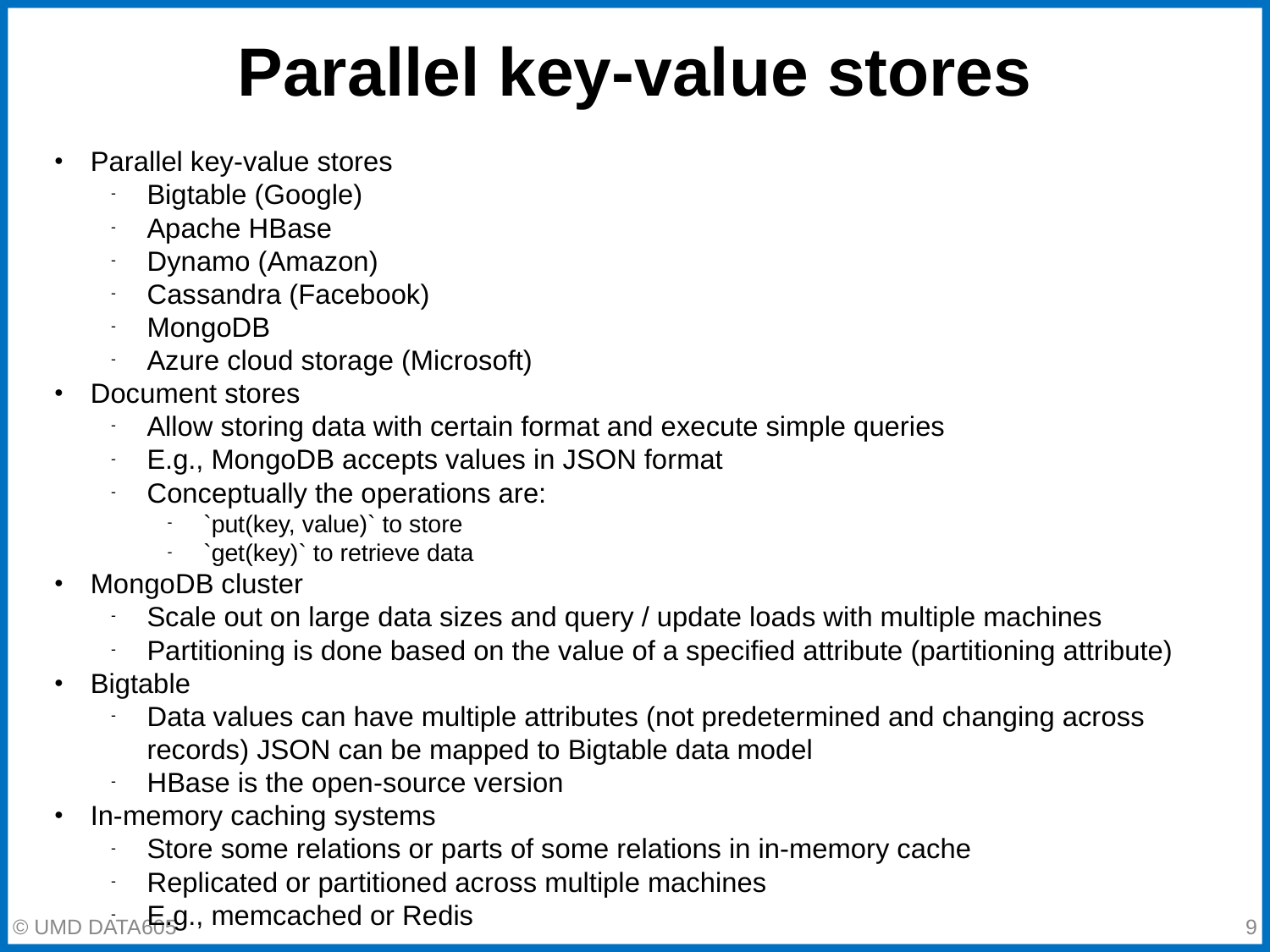

# Parallel key-value stores
Parallel key-value stores
Bigtable (Google)
Apache HBase
Dynamo (Amazon)
Cassandra (Facebook)
MongoDB
Azure cloud storage (Microsoft)
Document stores
Allow storing data with certain format and execute simple queries
E.g., MongoDB accepts values in JSON format
Conceptually the operations are:
`put(key, value)` to store
`get(key)` to retrieve data
MongoDB cluster
Scale out on large data sizes and query / update loads with multiple machines
Partitioning is done based on the value of a specified attribute (partitioning attribute)
Bigtable
Data values can have multiple attributes (not predetermined and changing across records) JSON can be mapped to Bigtable data model
HBase is the open-source version
In-memory caching systems
Store some relations or parts of some relations in in-memory cache
Replicated or partitioned across multiple machines
E.g., memcached or Redis
9